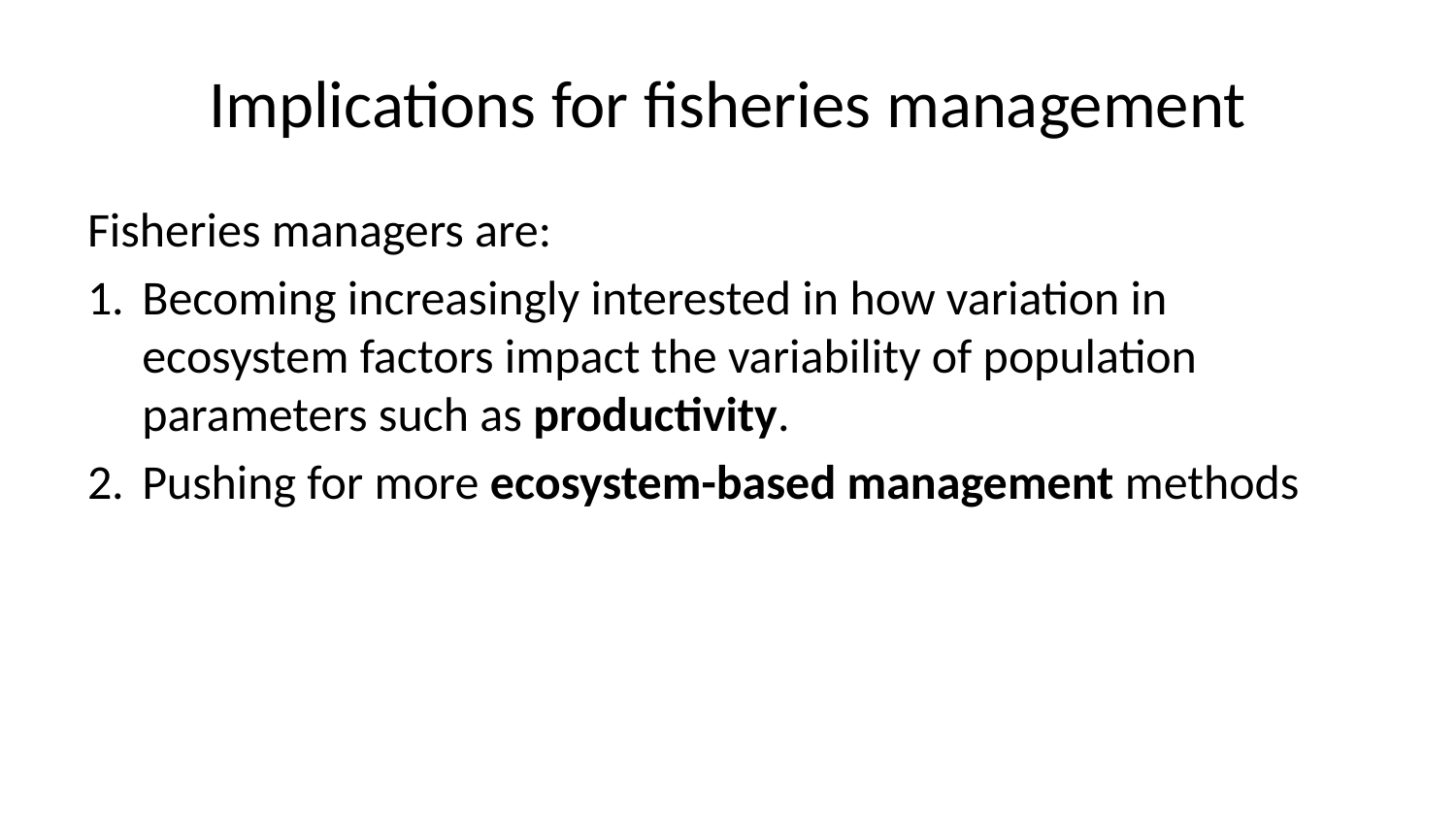

# Implications for fisheries management
Fisheries managers are:
Becoming increasingly interested in how variation in ecosystem factors impact the variability of population parameters such as productivity.
Pushing for more ecosystem-based management methods